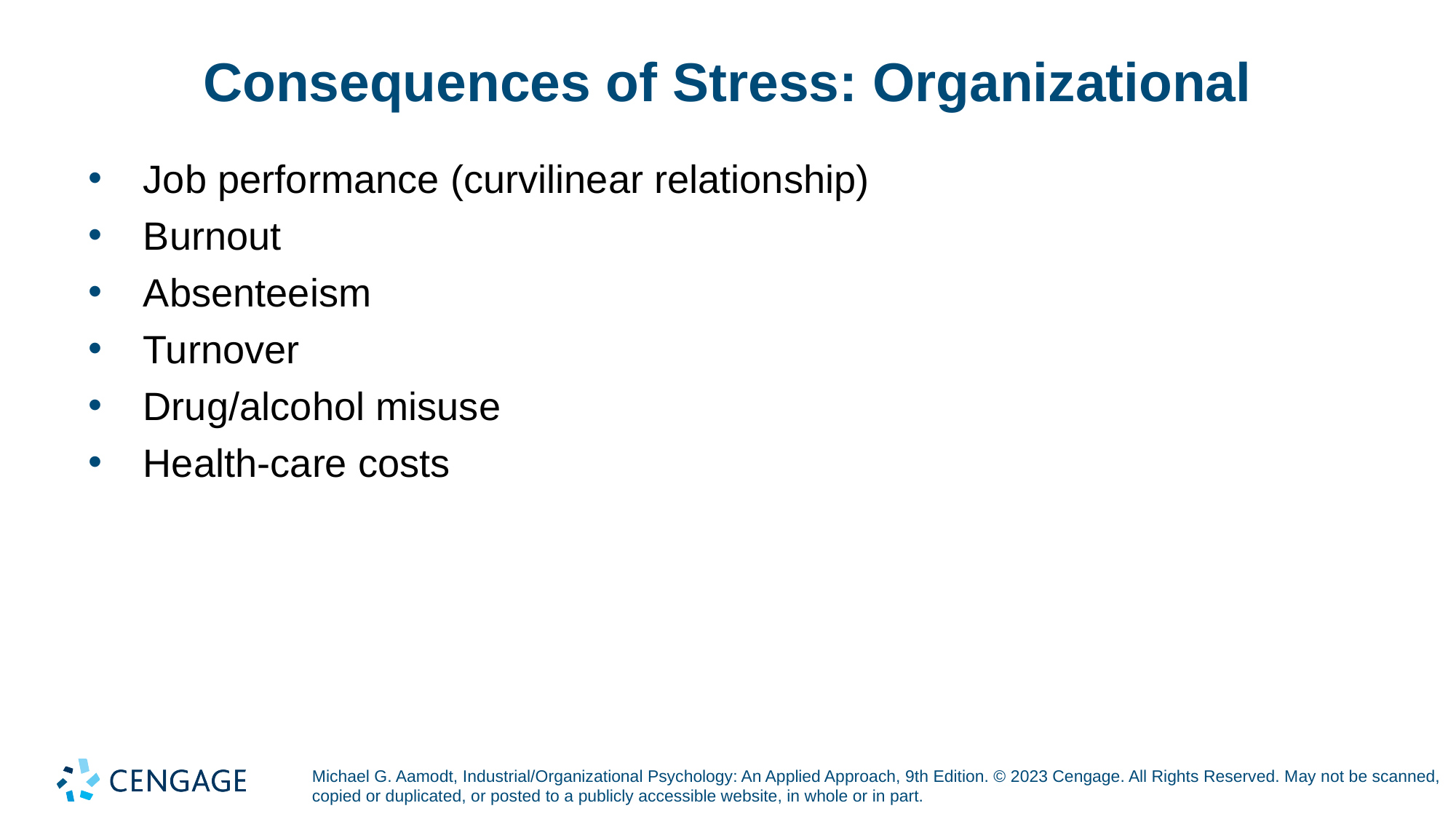

# Consequences of Stress: Organizational
Job performance (curvilinear relationship)
Burnout
Absenteeism
Turnover
Drug/alcohol misuse
Health-care costs